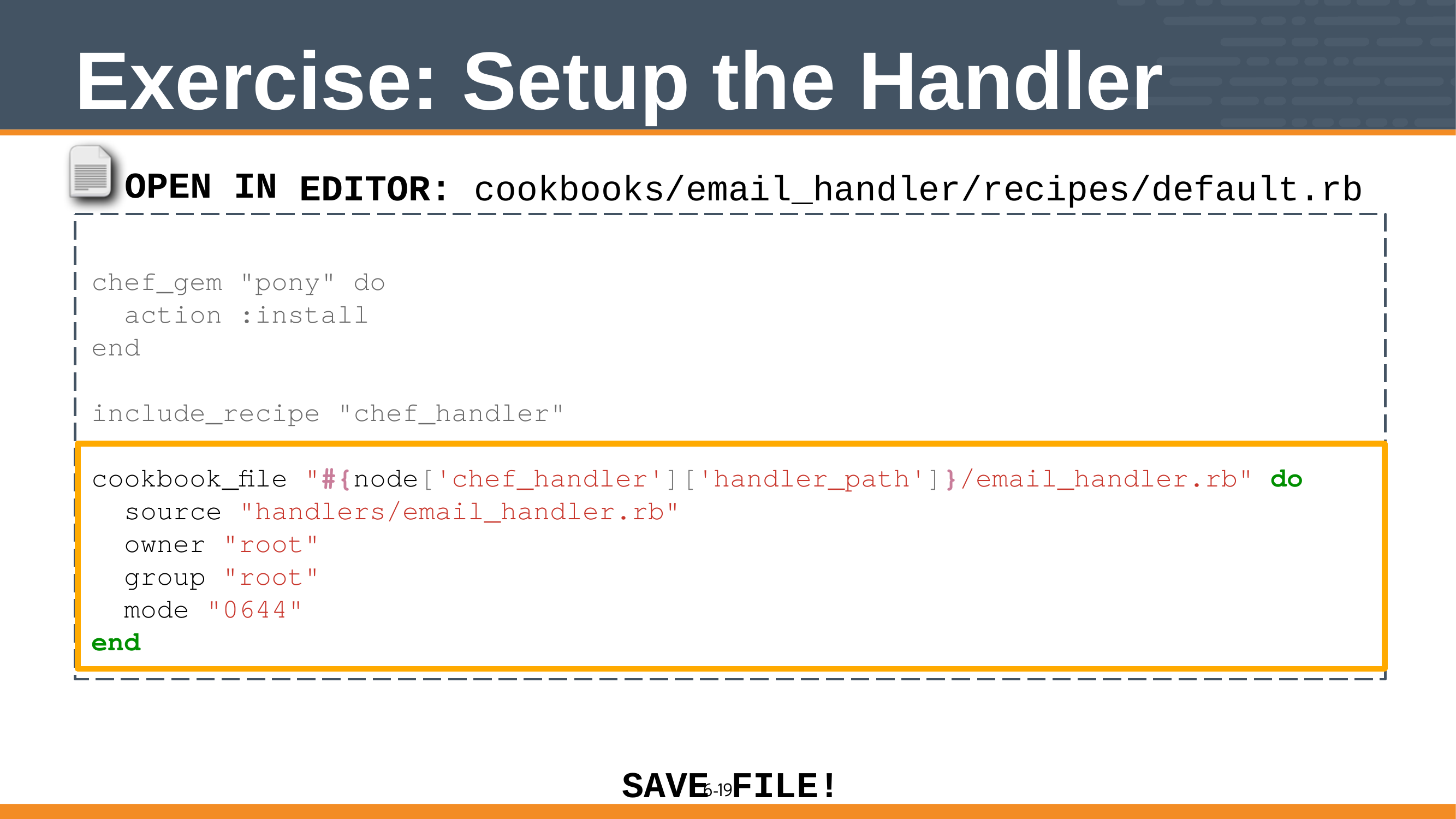

# Exercise: Setup the Handler

OPEN IN
EDITOR: cookbooks/email_handler/recipes/default.rb

 chef_gem "pony" do
   action :install
 end

 include_recipe "chef_handler"

 cookbook_file "#{node['chef_handler']['handler_path']}/email_handler.rb" do
   source "handlers/email_handler.rb"
   owner "root"
   group "root"
   mode "0644"
 end

SAVE FILE!
19